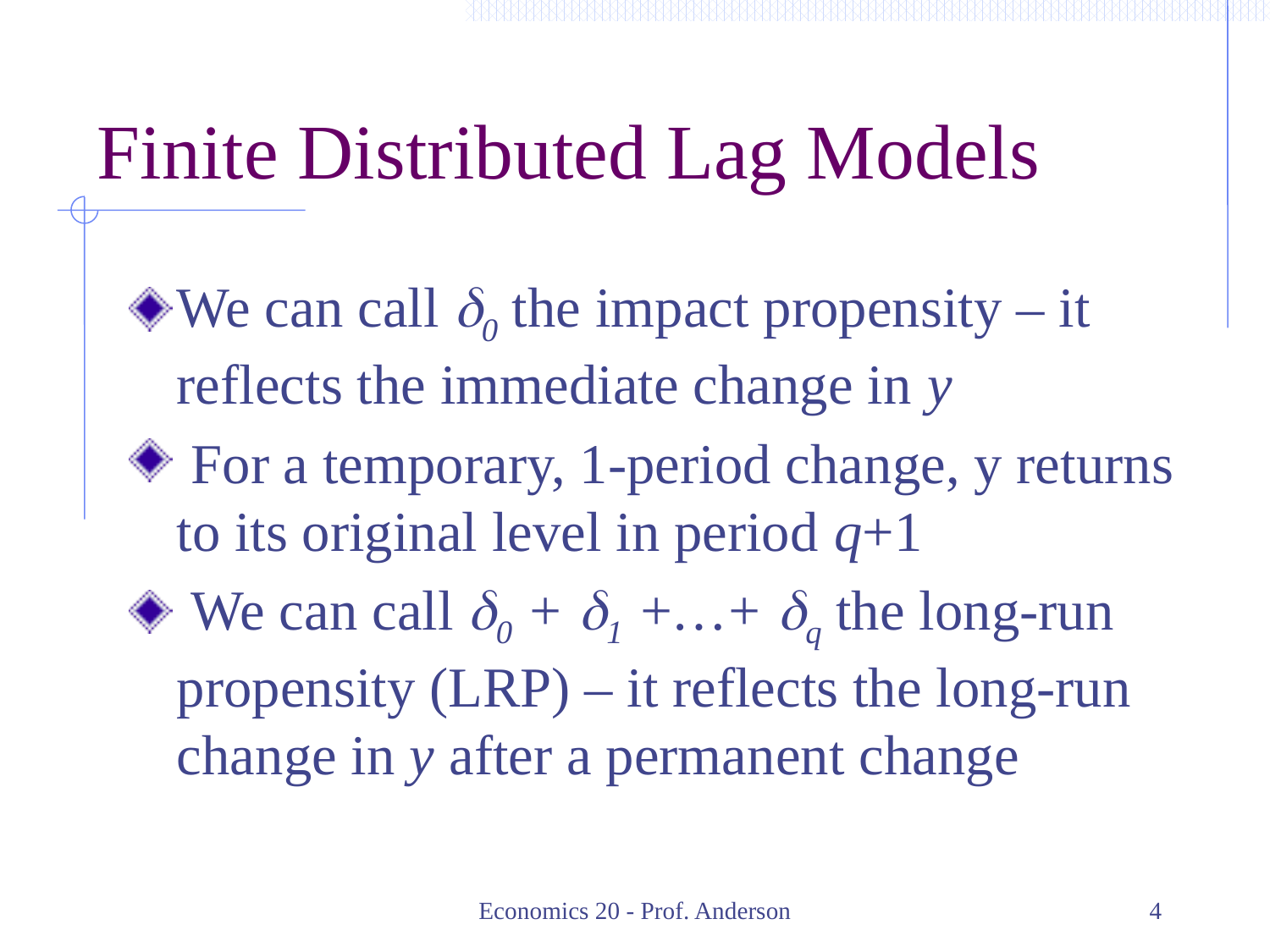

# Finite Distributed Lag Models
We can call δ0 the impact propensity – it reflects the immediate change in y
 For a temporary, 1-period change, y returns to its original level in period q+1
 We can call δ0 + δ1 +…+ δq the long-run propensity (LRP) – it reflects the long-run change in y after a permanent change
Economics 20 - Prof. Anderson
4